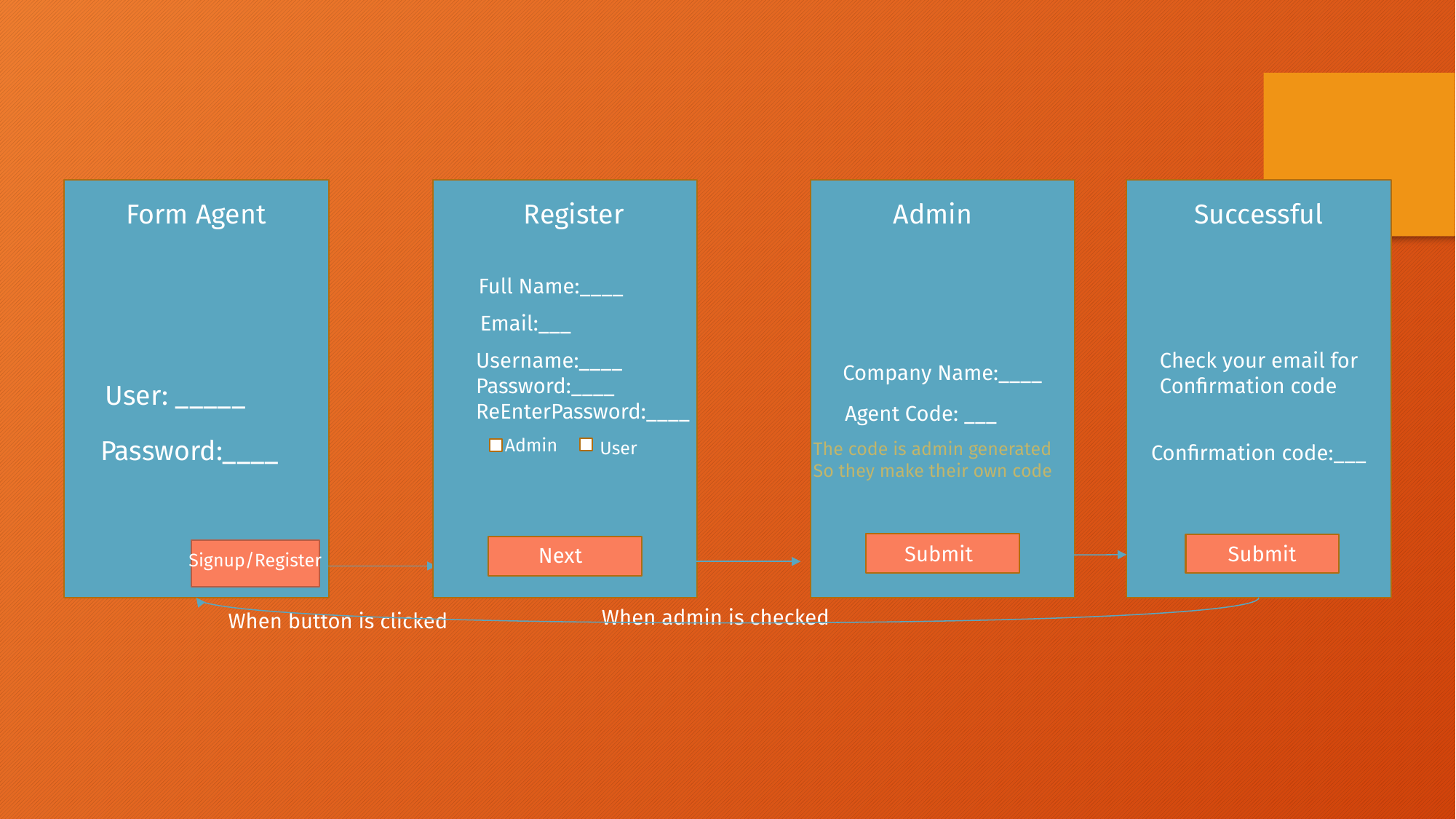

Form Agent
Register
Admin
Successful
Full Name:____
Email:___
Username:____
Password:____
ReEnterPassword:____
Check your email for
Confirmation code
Company Name:____
User: _____
Agent Code: ___
Password:____
Admin
User
The code is admin generated
So they make their own code
Confirmation code:___

Submit
Submit
Next

Signup/Register
When admin is checked
When button is clicked